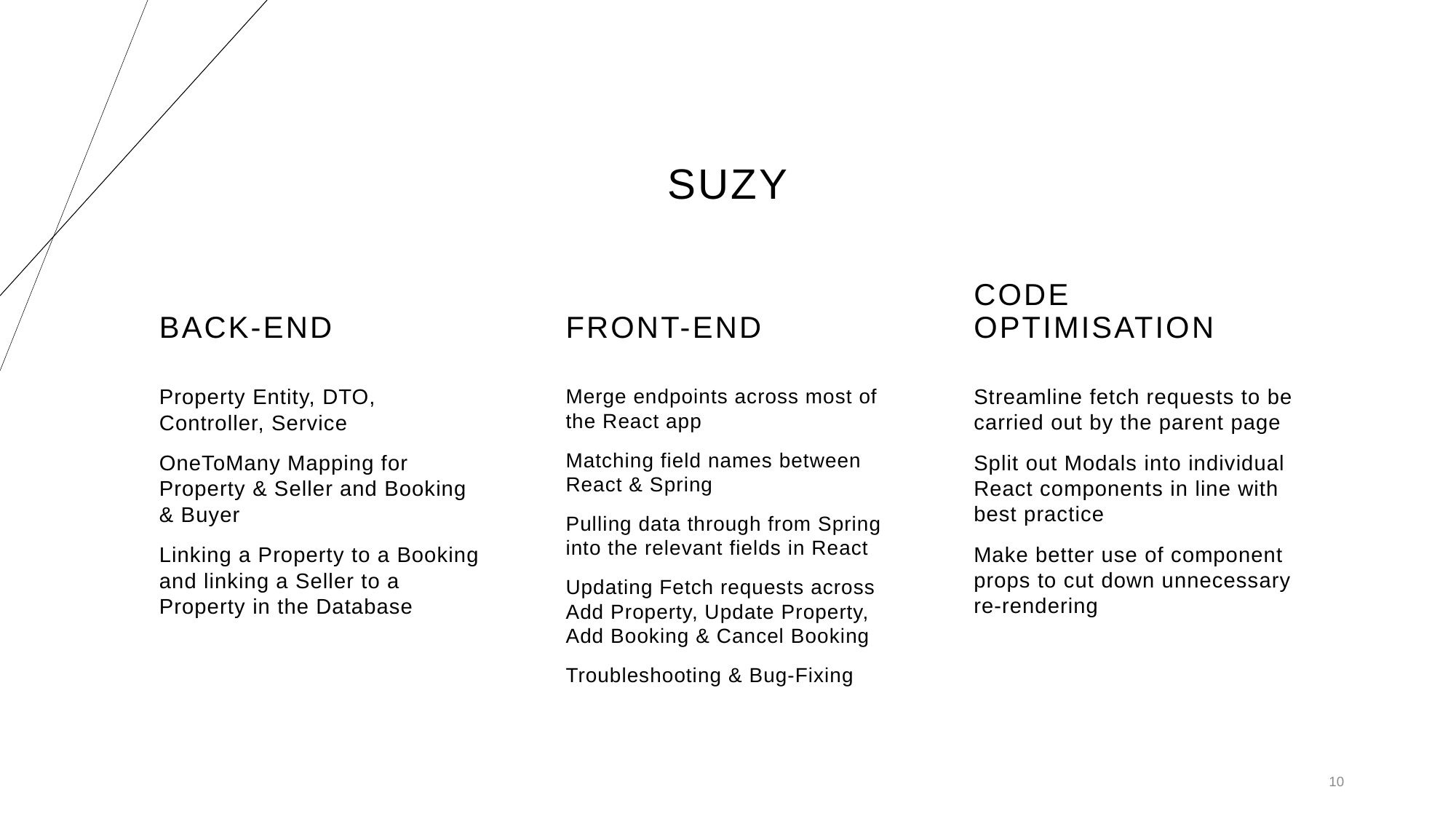

# Suzy
Back-end
Front-end
Code optimisation
Property Entity, DTO, Controller, Service
OneToMany Mapping for Property & Seller and Booking & Buyer
Linking a Property to a Booking and linking a Seller to a Property in the Database
Merge endpoints across most of the React app
Matching field names between React & Spring
Pulling data through from Spring into the relevant fields in React
Updating Fetch requests across Add Property, Update Property, Add Booking & Cancel Booking
Troubleshooting & Bug-Fixing
Streamline fetch requests to be carried out by the parent page
Split out Modals into individual React components in line with best practice
Make better use of component props to cut down unnecessary re-rendering

10